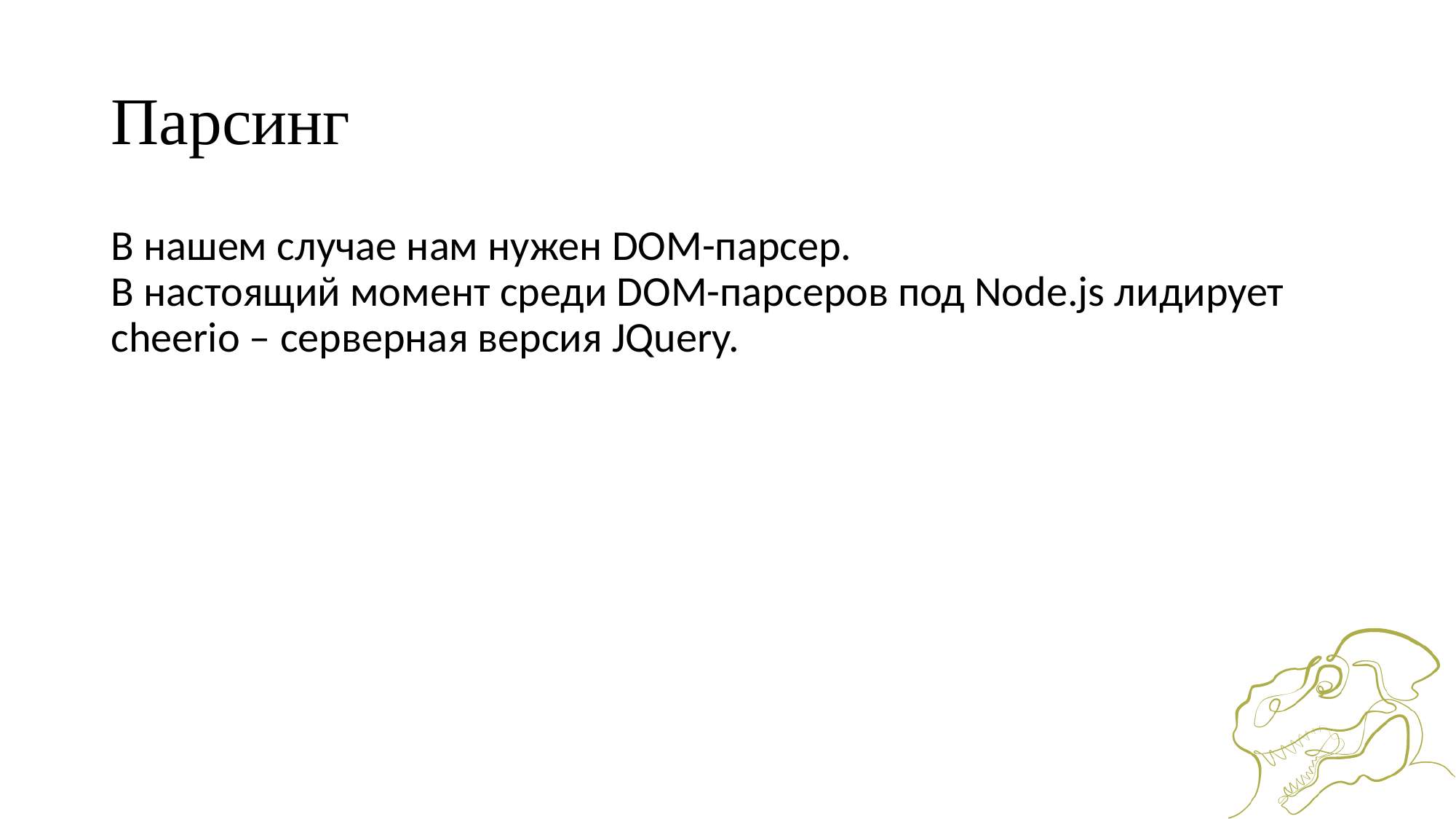

# Парсинг
В нашем случае нам нужен DOM-парсер.
В настоящий момент среди DOM-парсеров под Node.js лидирует cheerio – серверная версия JQuery.